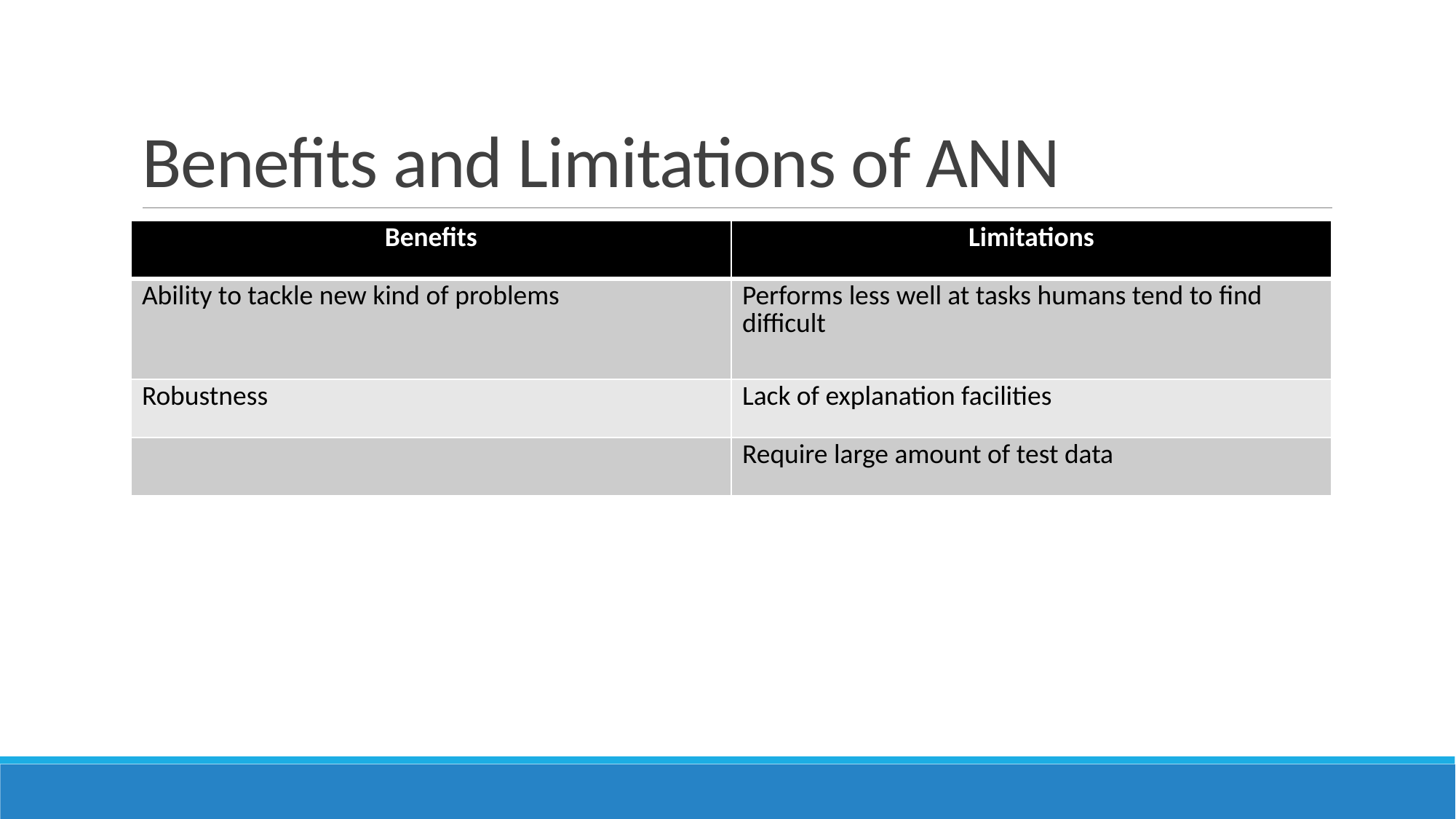

# Benefits and Limitations of ANN
| Benefits | Limitations |
| --- | --- |
| Ability to tackle new kind of problems | Performs less well at tasks humans tend to find difficult |
| Robustness | Lack of explanation facilities |
|  | Require large amount of test data |